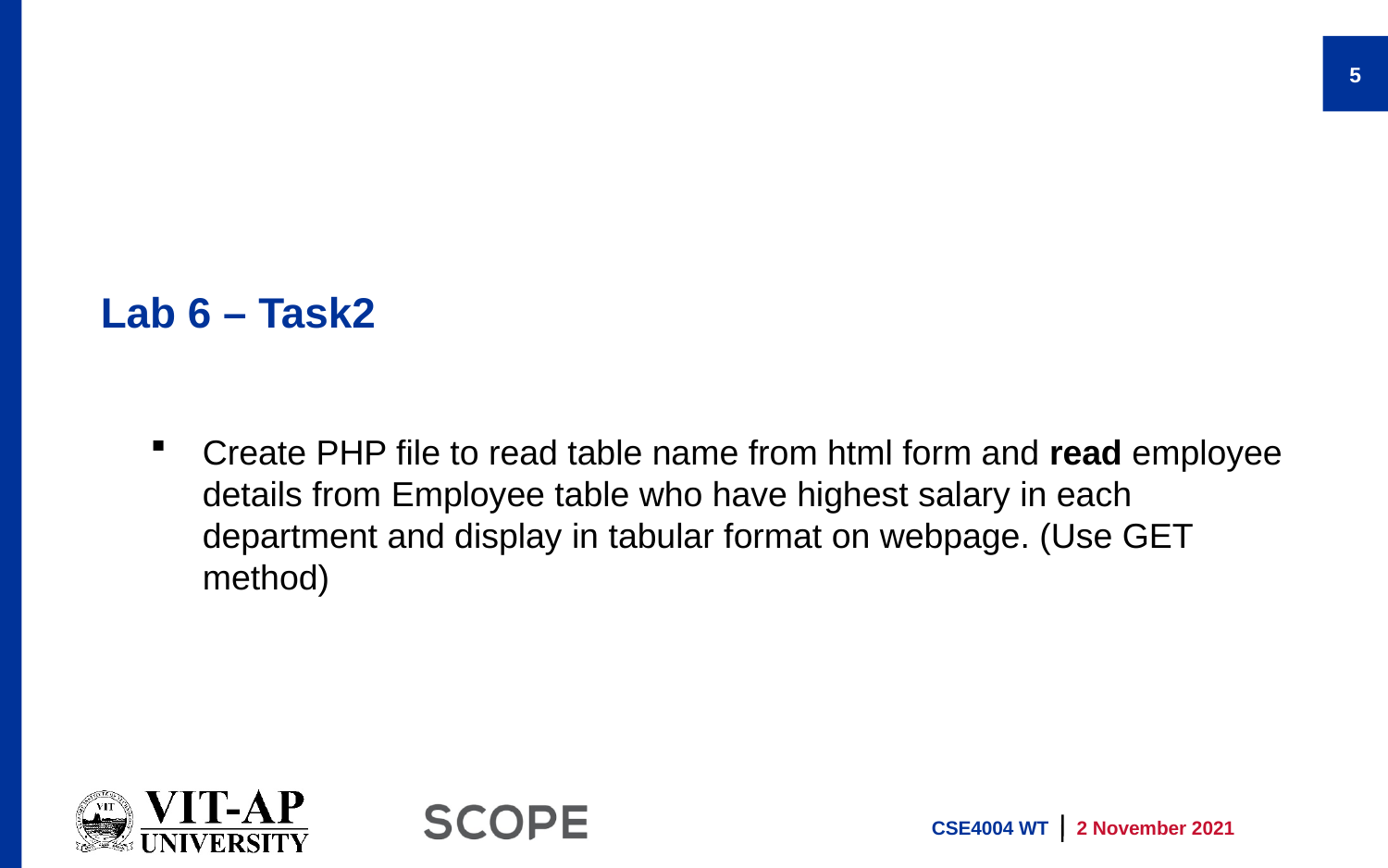

5
# Lab 6 – Task2
Create PHP file to read table name from html form and read employee details from Employee table who have highest salary in each department and display in tabular format on webpage. (Use GET method)

CSE4004 WT
2 November 2021